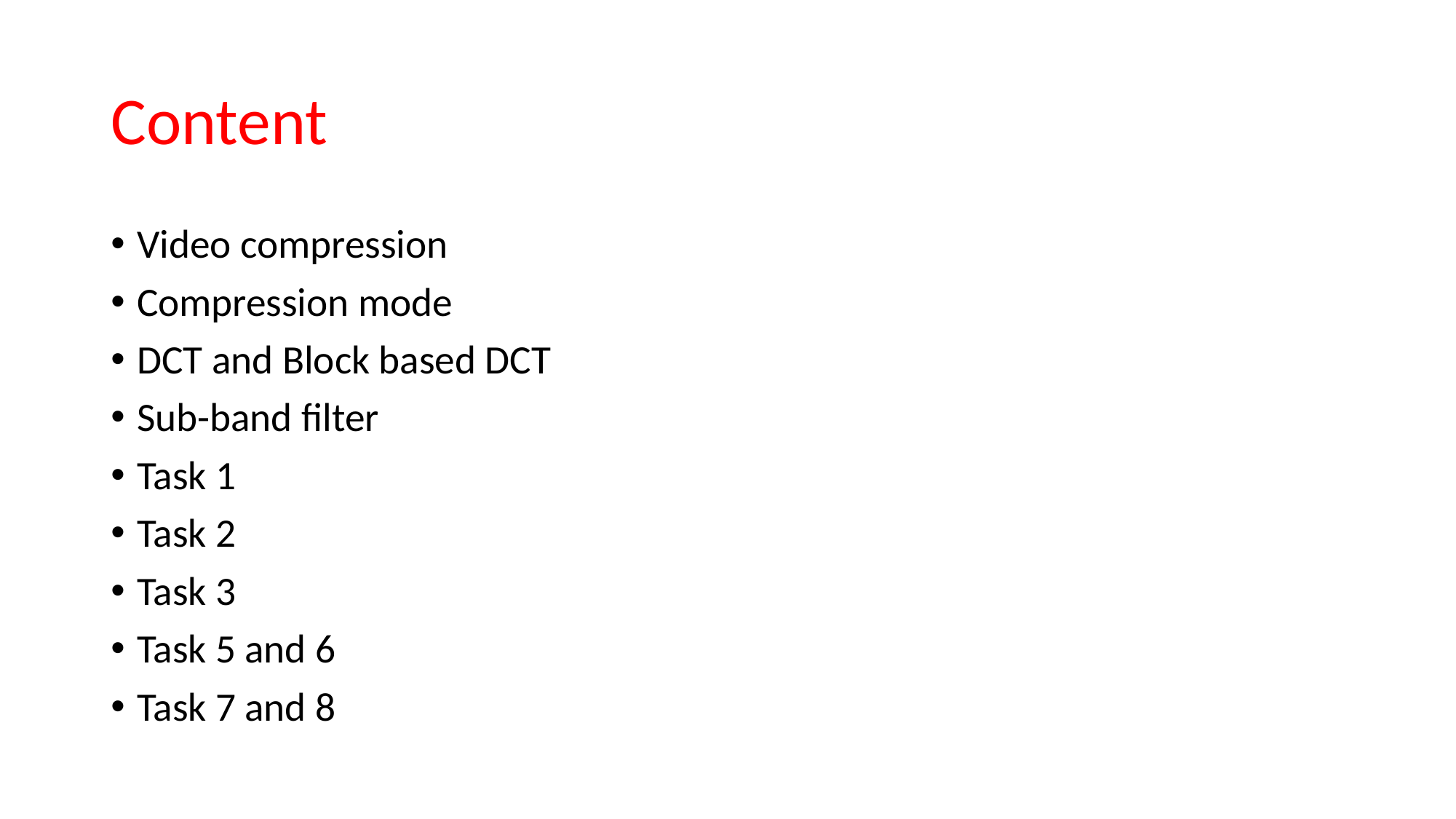

# Content
Video compression
Compression mode
DCT and Block based DCT
Sub-band filter
Task 1
Task 2
Task 3
Task 5 and 6
Task 7 and 8